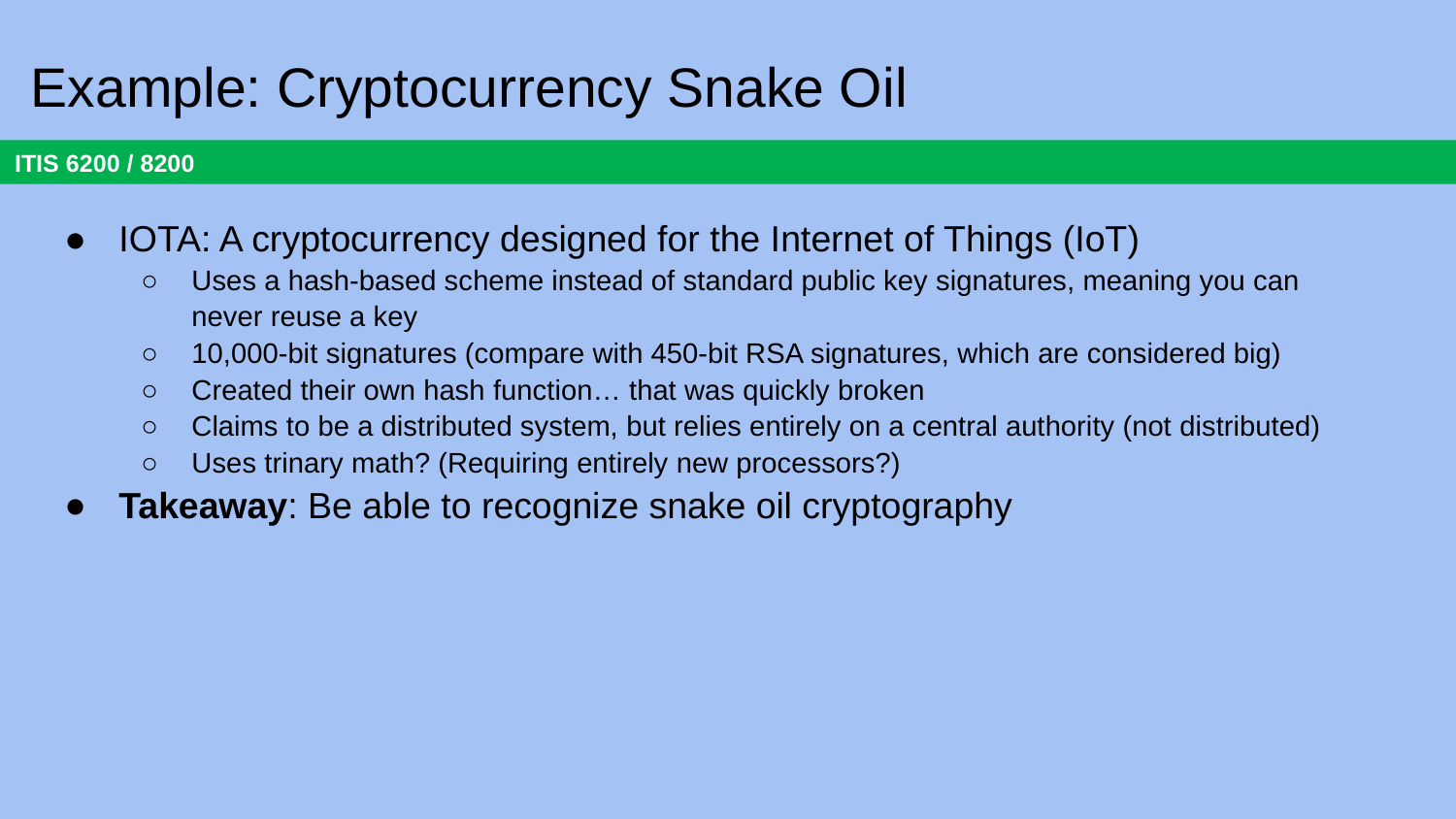

# Example: Cryptocurrency Snake Oil
IOTA: A cryptocurrency designed for the Internet of Things (IoT)
Uses a hash-based scheme instead of standard public key signatures, meaning you can never reuse a key
10,000-bit signatures (compare with 450-bit RSA signatures, which are considered big)
Created their own hash function… that was quickly broken
Claims to be a distributed system, but relies entirely on a central authority (not distributed)
Uses trinary math? (Requiring entirely new processors?)
Takeaway: Be able to recognize snake oil cryptography